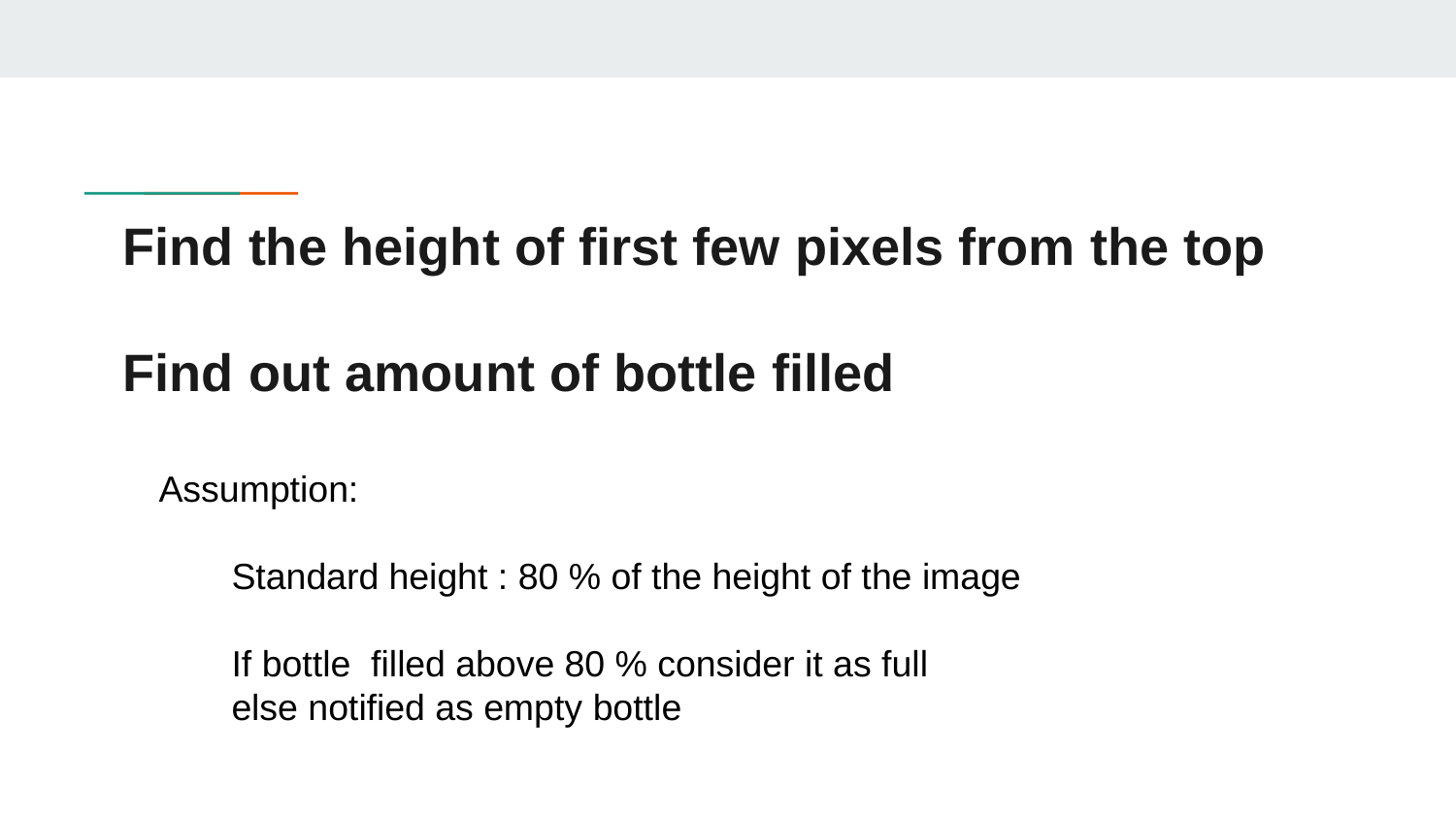

# Find the height of first few pixels from the top

Find out amount of bottle filled
Assumption:

Standard height : 80 % of the height of the image

If bottle  filled above 80 % consider it as full
else notified as empty bottle